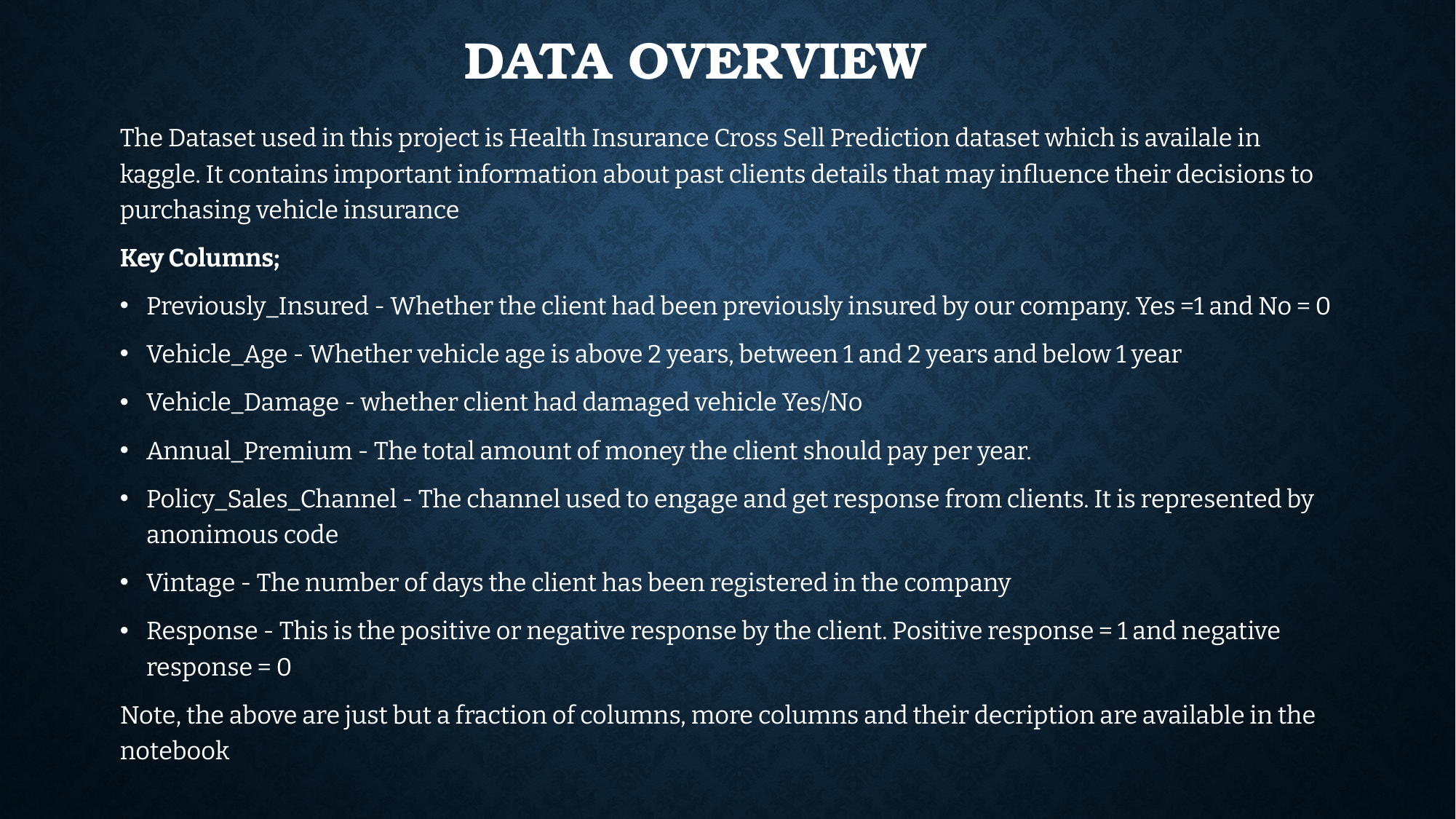

# Data Overview
The Dataset used in this project is Health Insurance Cross Sell Prediction dataset which is availale in kaggle. It contains important information about past clients details that may influence their decisions to purchasing vehicle insurance
Key Columns;
Previously_Insured - Whether the client had been previously insured by our company. Yes =1 and No = 0
Vehicle_Age - Whether vehicle age is above 2 years, between 1 and 2 years and below 1 year
Vehicle_Damage - whether client had damaged vehicle Yes/No
Annual_Premium - The total amount of money the client should pay per year.
Policy_Sales_Channel - The channel used to engage and get response from clients. It is represented by anonimous code
Vintage - The number of days the client has been registered in the company
Response - This is the positive or negative response by the client. Positive response = 1 and negative response = 0
Note, the above are just but a fraction of columns, more columns and their decription are available in the notebook